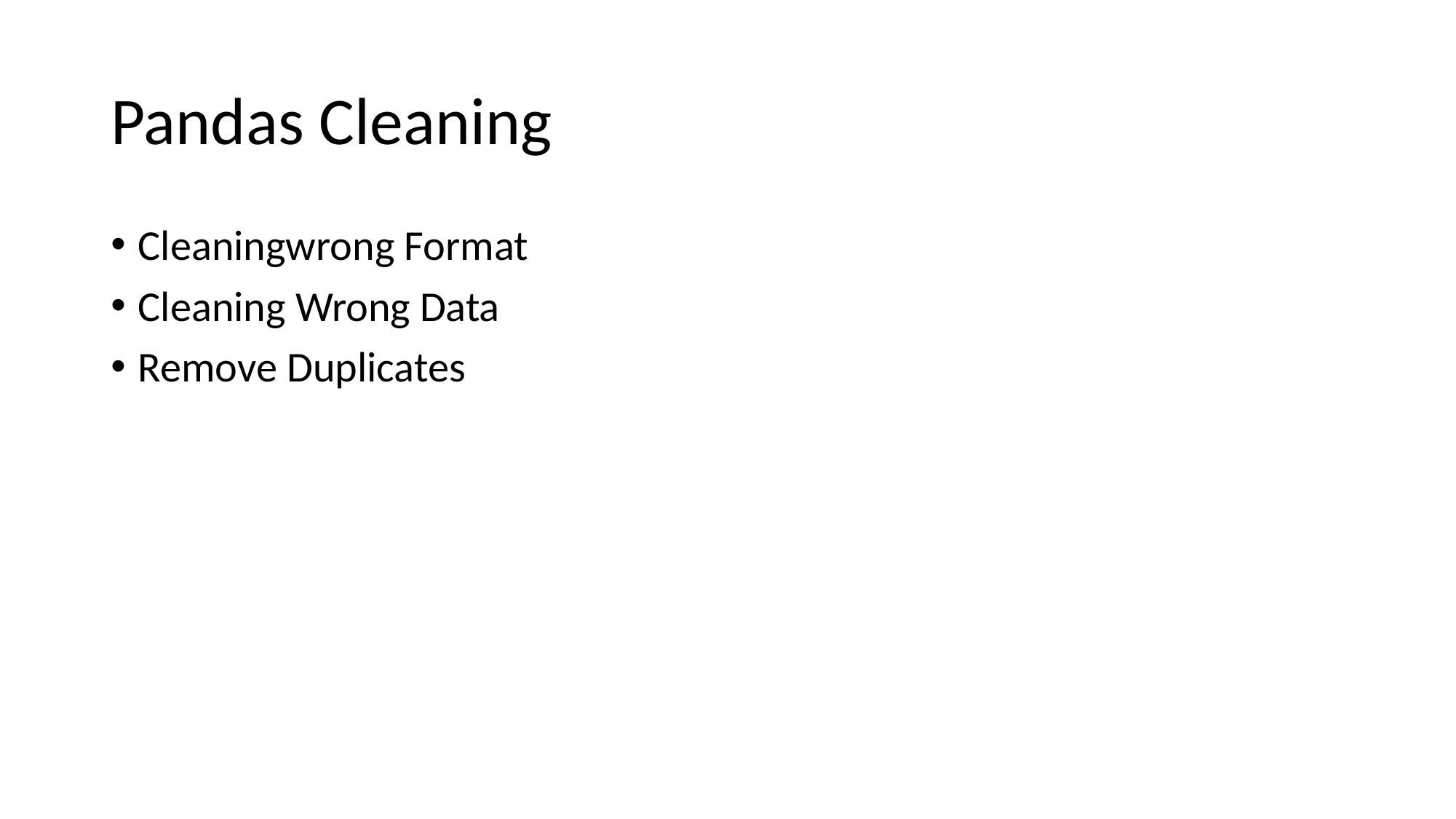

# Pandas Cleaning
Cleaningwrong Format
Cleaning Wrong Data
Remove Duplicates